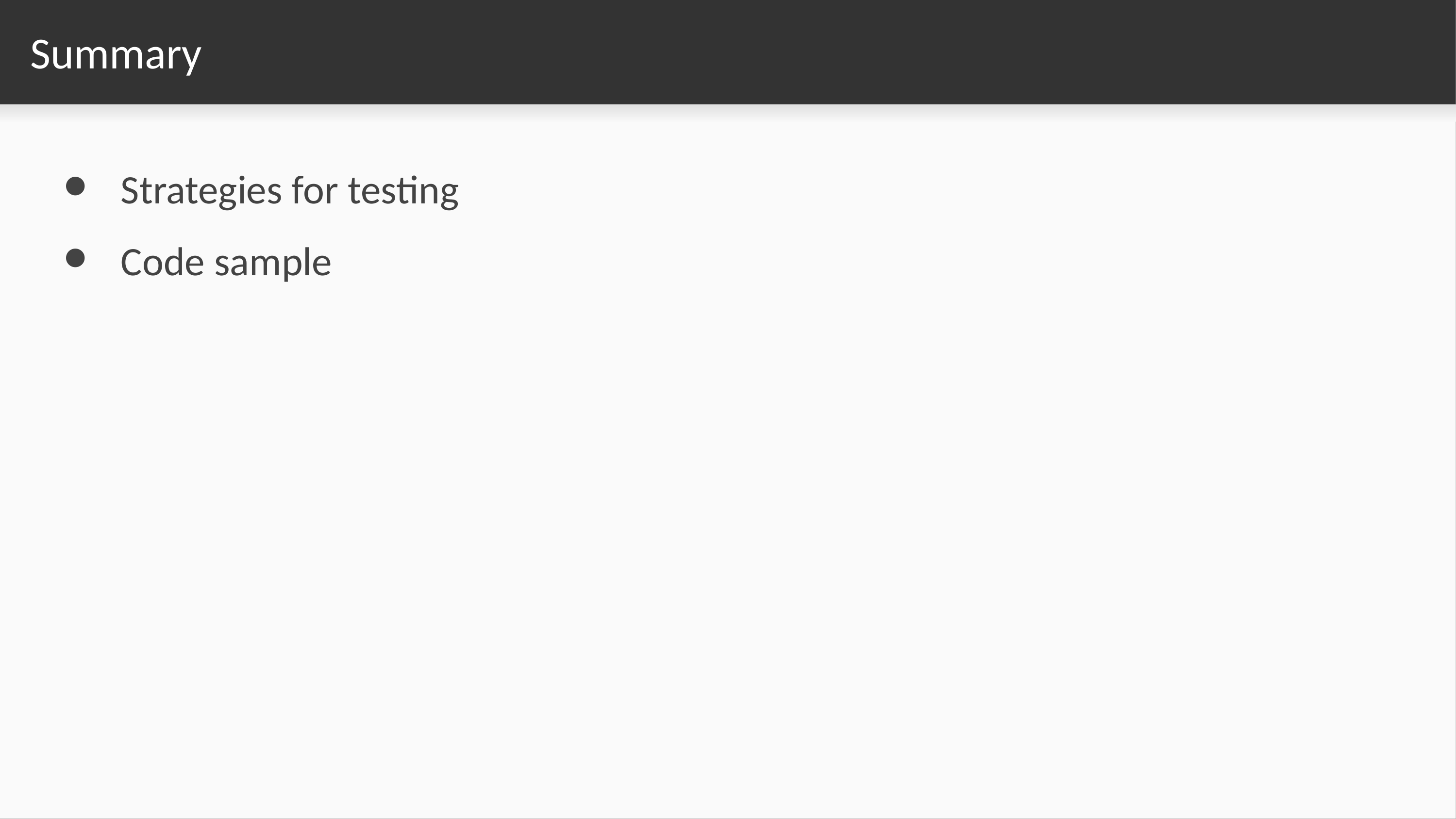

# Summary
Strategies for testing
Code sample